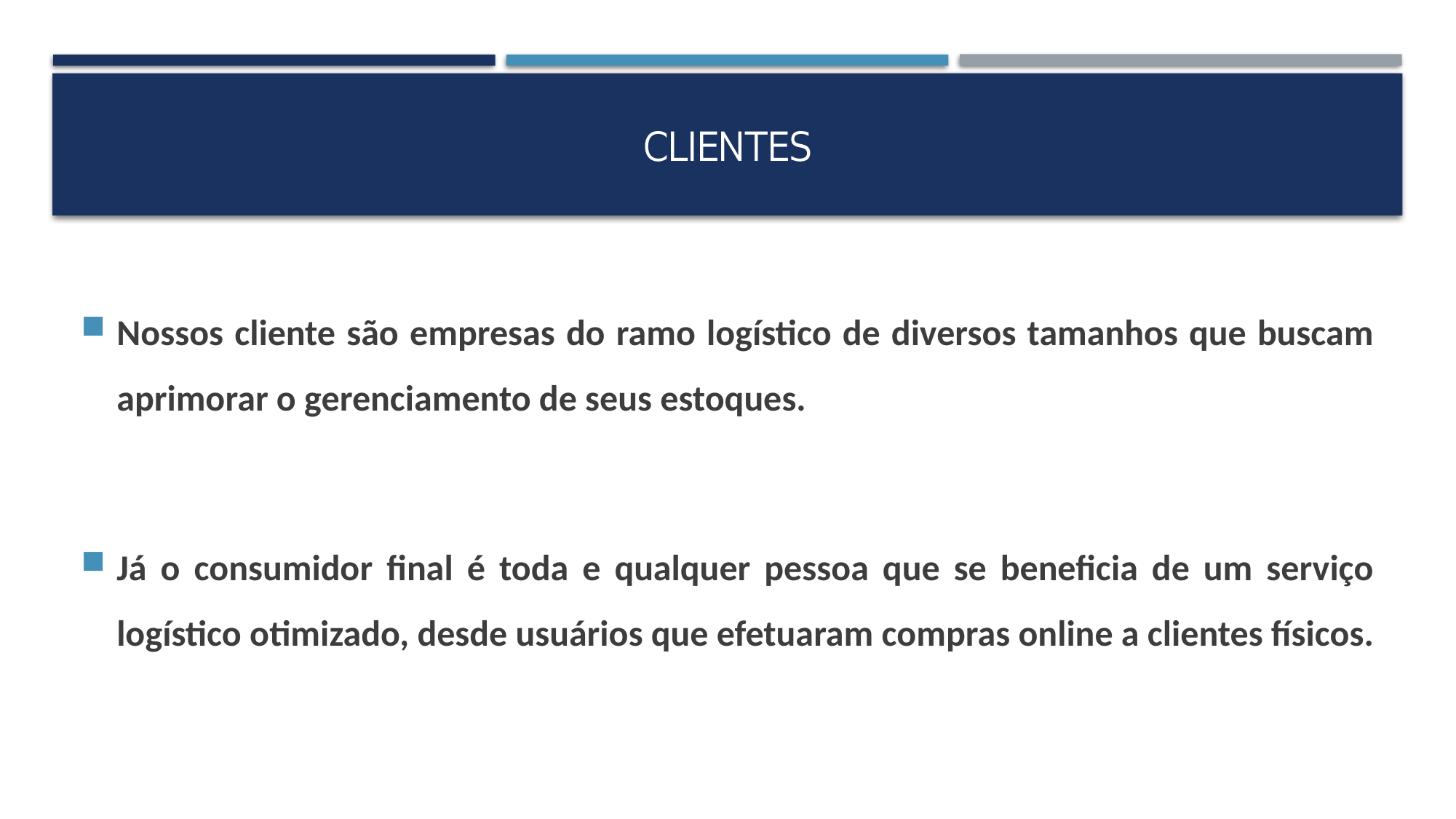

# CLIENTES
Nossos cliente são empresas do ramo logístico de diversos tamanhos que buscam aprimorar o gerenciamento de seus estoques.

Já o consumidor final é toda e qualquer pessoa que se beneficia de um serviço logístico otimizado, desde usuários que efetuaram compras online a clientes físicos.